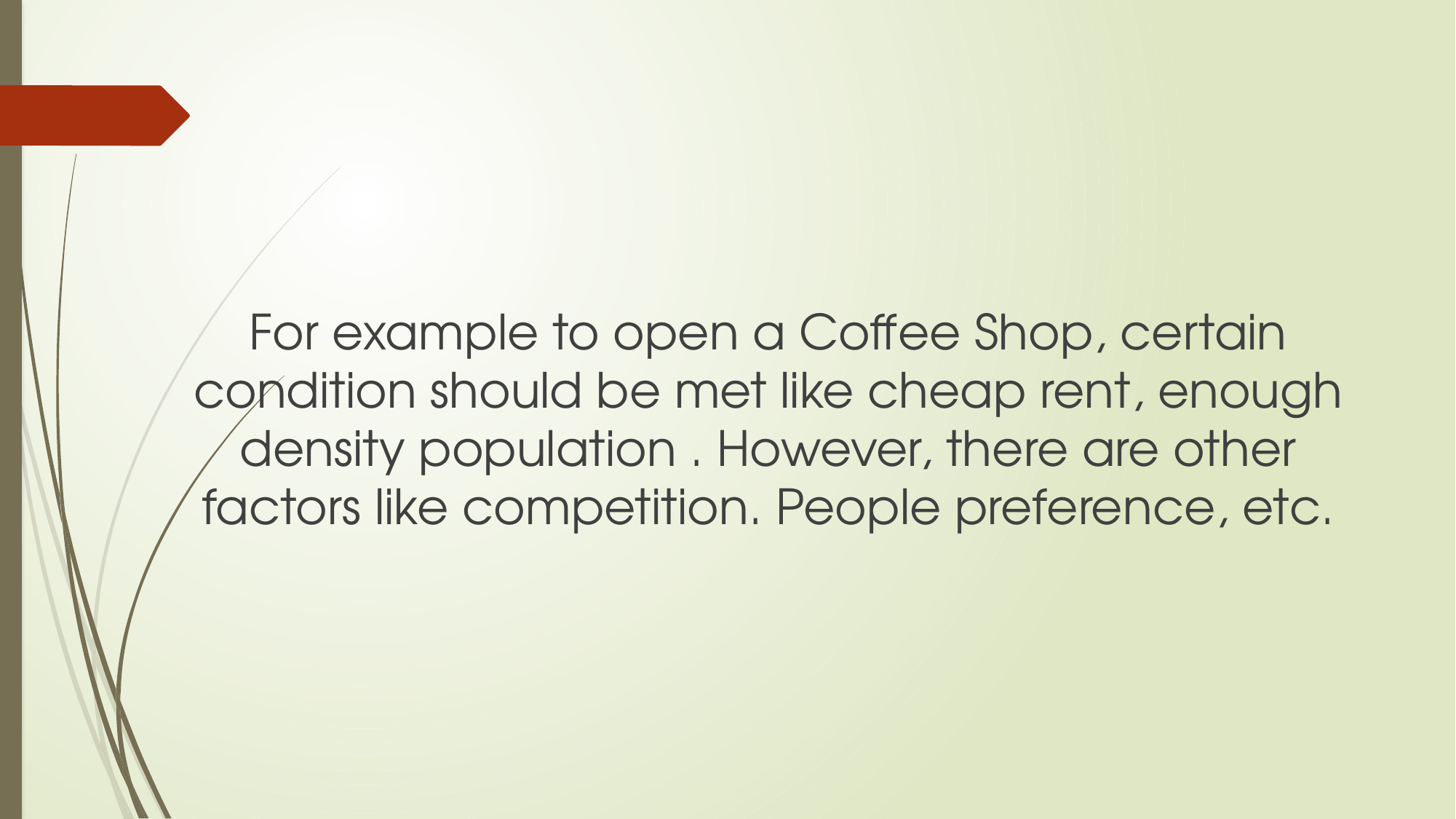

For example to open a Coffee Shop, certain condition should be met like cheap rent, enough density population . However, there are other factors like competition. People preference, etc.